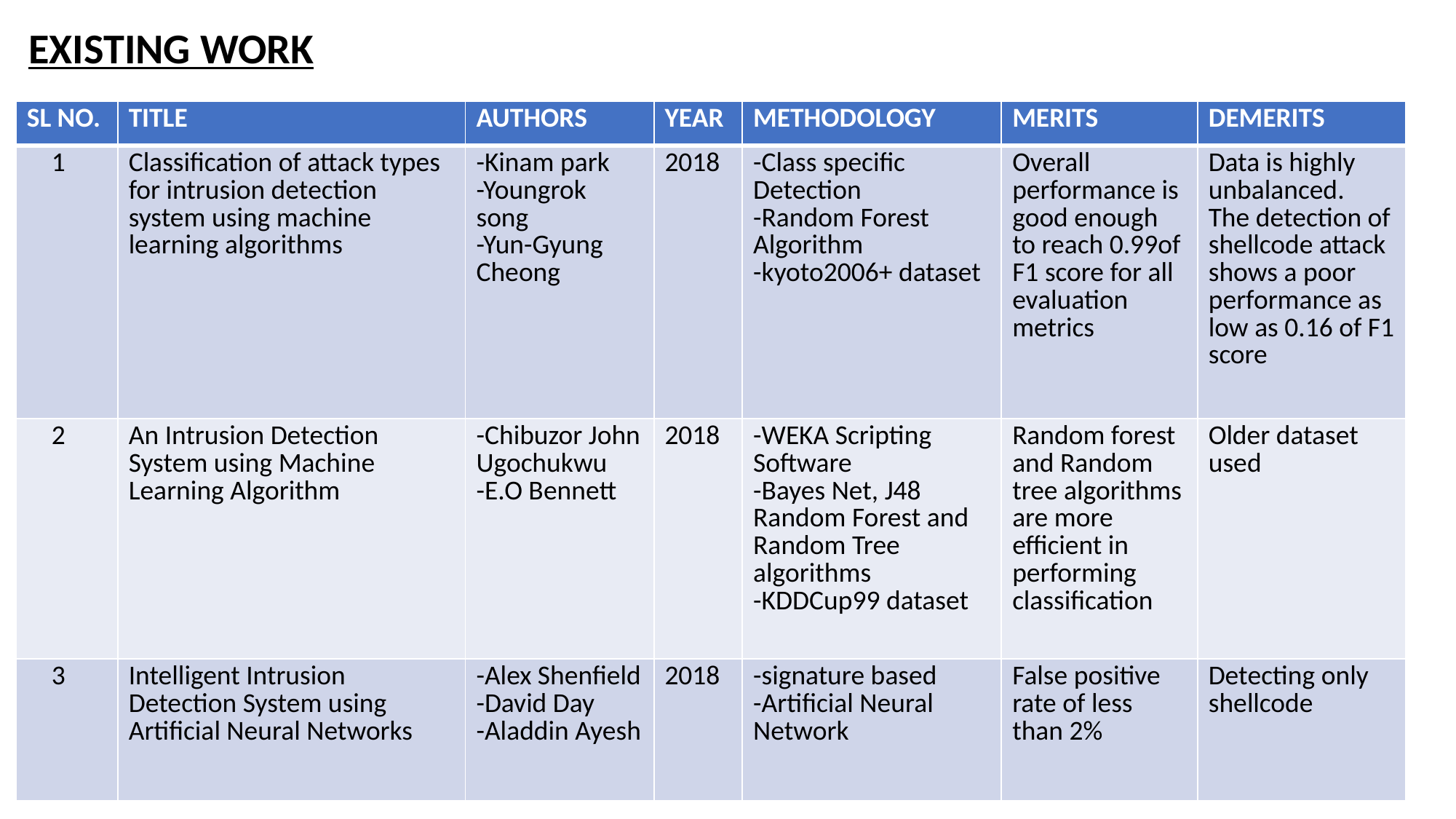

EXISTING WORK
| SL NO. | TITLE | AUTHORS | YEAR | METHODOLOGY | MERITS | DEMERITS |
| --- | --- | --- | --- | --- | --- | --- |
| 1 | Classification of attack types for intrusion detection system using machine learning algorithms | -Kinam park -Youngrok song -Yun-Gyung Cheong | 2018 | -Class specific Detection -Random Forest Algorithm -kyoto2006+ dataset | Overall performance is good enough to reach 0.99of F1 score for all evaluation metrics | Data is highly unbalanced. The detection of shellcode attack shows a poor performance as low as 0.16 of F1 score |
| 2 | An Intrusion Detection System using Machine Learning Algorithm | -Chibuzor John Ugochukwu -E.O Bennett | 2018 | -WEKA Scripting Software -Bayes Net, J48 Random Forest and Random Tree algorithms -KDDCup99 dataset | Random forest and Random tree algorithms are more efficient in performing classification | Older dataset used |
| 3 | Intelligent Intrusion Detection System using Artificial Neural Networks | -Alex Shenfield -David Day -Aladdin Ayesh | 2018 | -signature based -Artificial Neural Network | False positive rate of less than 2% | Detecting only shellcode |